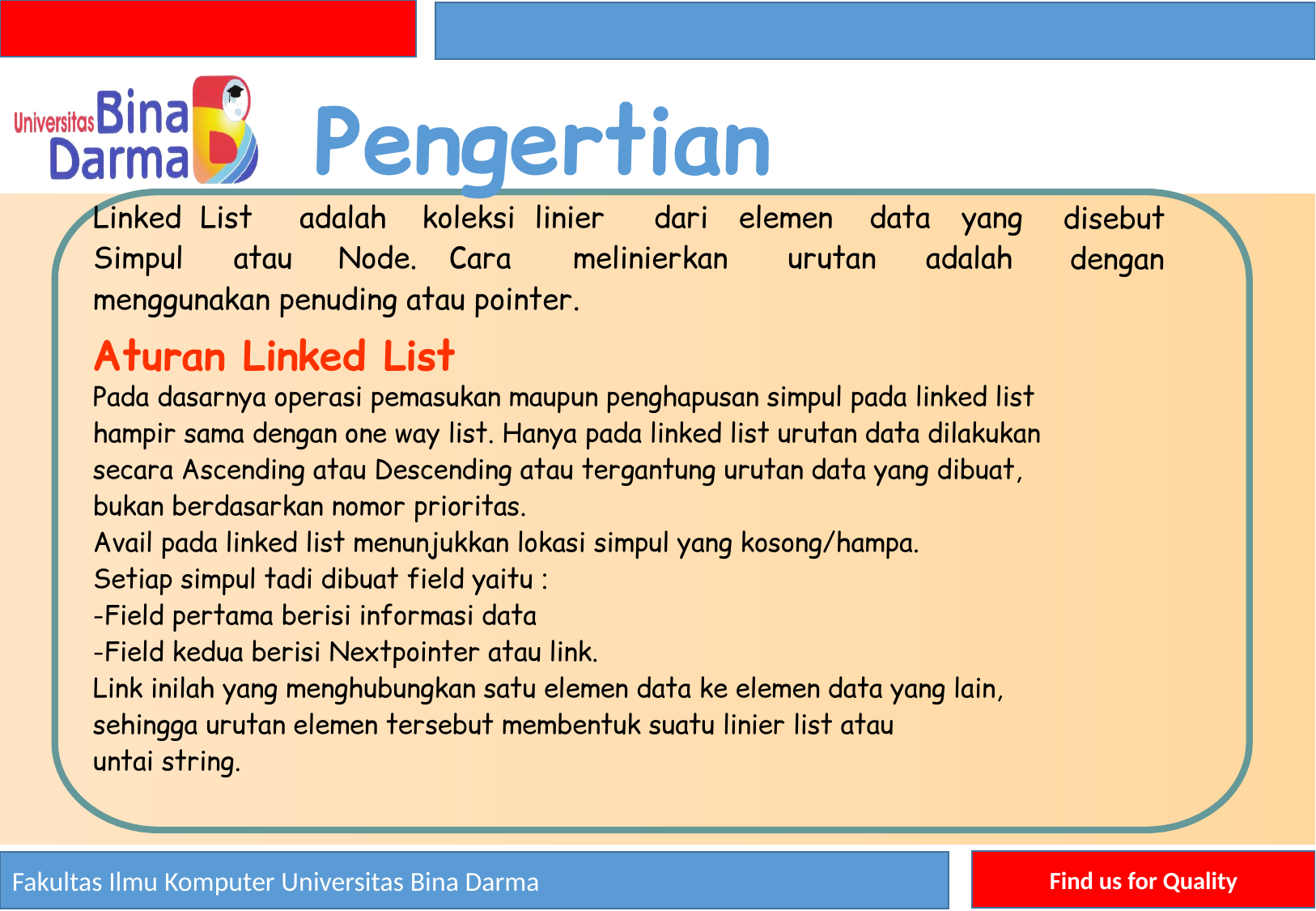

Pengertian

Linked  List
adalah
koleksi  linier
dari
elemen
data
yang
disebut
dengan
Simpul
atau
Node.   Cara
melinierkan
urutan
adalah
menggunakan penuding atau pointer.
Aturan Linked List
Pada dasarnya operasi pemasukan maupun penghapusan simpul pada linked list
hampir sama dengan one way list. Hanya pada linked list urutan data dilakukan
secara Ascending atau Descending atau tergantung urutan data yang dibuat,
bukan berdasarkan nomor prioritas.
Avail pada linked list menunjukkan lokasi simpul yang kosong/hampa.
Setiap simpul tadi dibuat field yaitu :
-Field pertama berisi informasi data
-Field kedua berisi Nextpointer atau link.
Link inilah yang menghubungkan satu elemen data ke elemen data yang lain,
sehingga urutan elemen tersebut membentuk suatu linier list atau
untai string.